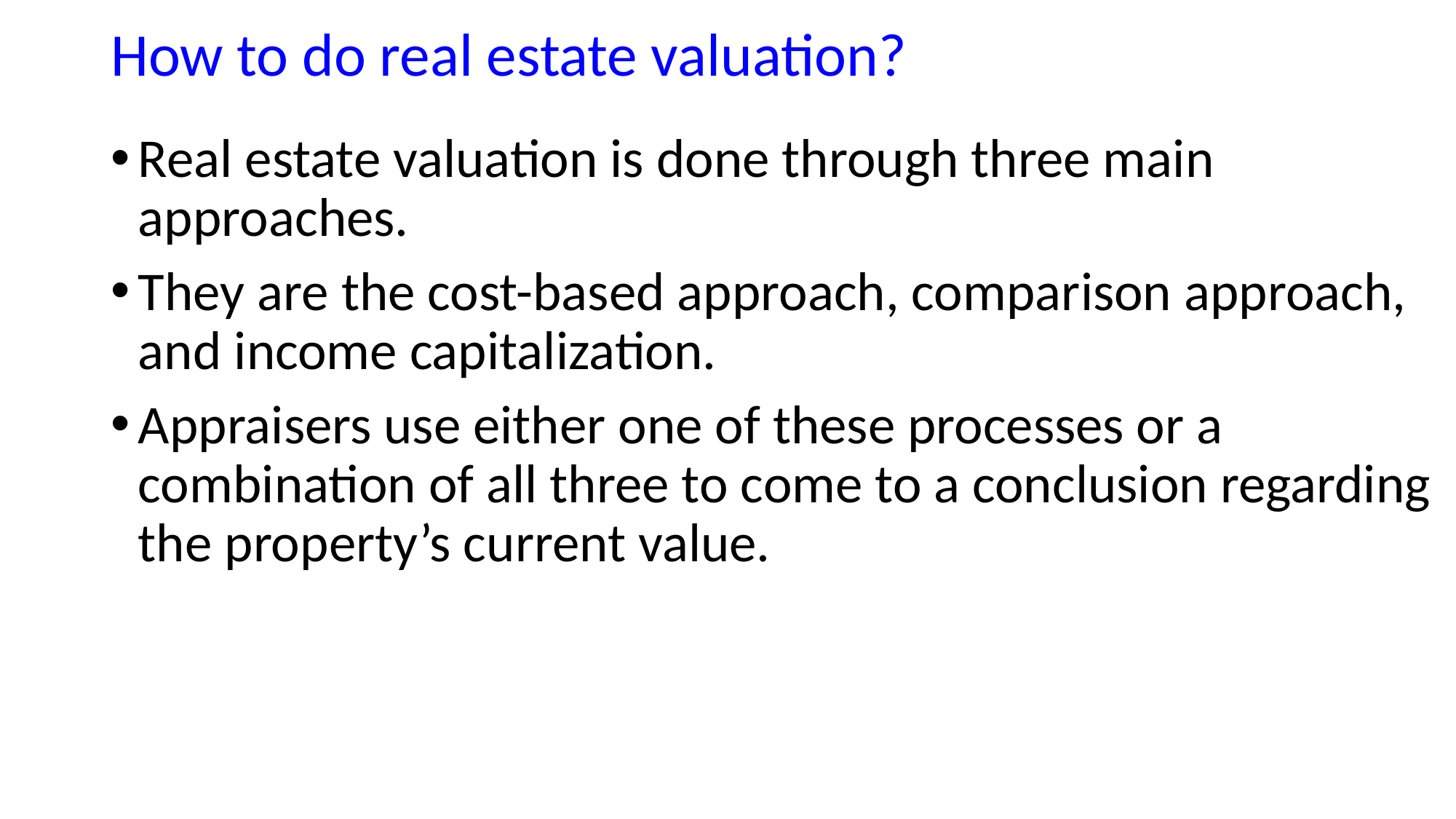

# How to do real estate valuation?
Real estate valuation is done through three main approaches.
They are the cost-based approach, comparison approach, and income capitalization.
Appraisers use either one of these processes or a combination of all three to come to a conclusion regarding the property’s current value.